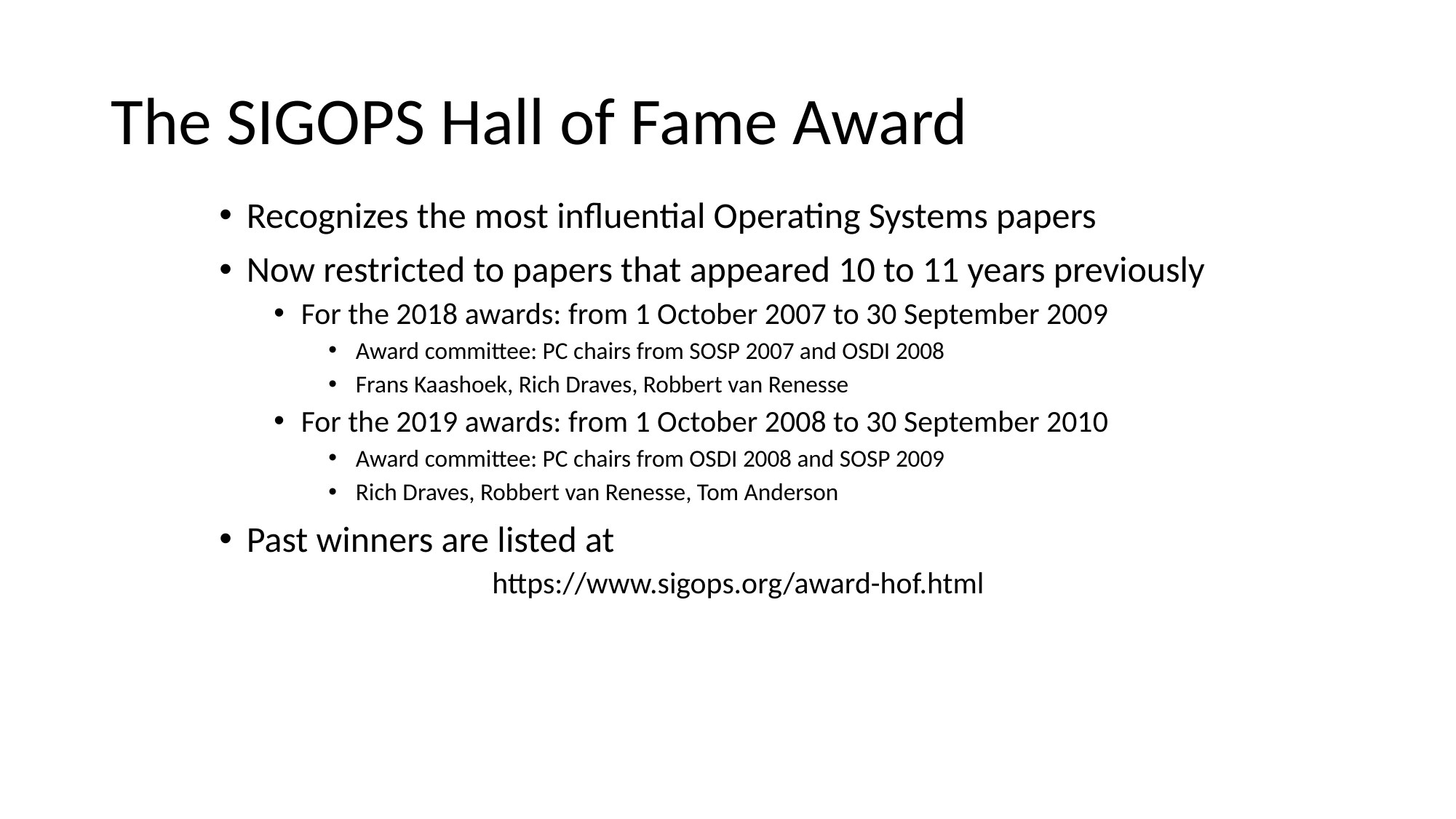

# The SIGOPS Hall of Fame Award
Recognizes the most influential Operating Systems papers
Now restricted to papers that appeared 10 to 11 years previously
For the 2018 awards: from 1 October 2007 to 30 September 2009
Award committee: PC chairs from SOSP 2007 and OSDI 2008
Frans Kaashoek, Rich Draves, Robbert van Renesse
For the 2019 awards: from 1 October 2008 to 30 September 2010
Award committee: PC chairs from OSDI 2008 and SOSP 2009
Rich Draves, Robbert van Renesse, Tom Anderson
Past winners are listed at
		https://www.sigops.org/award-hof.html